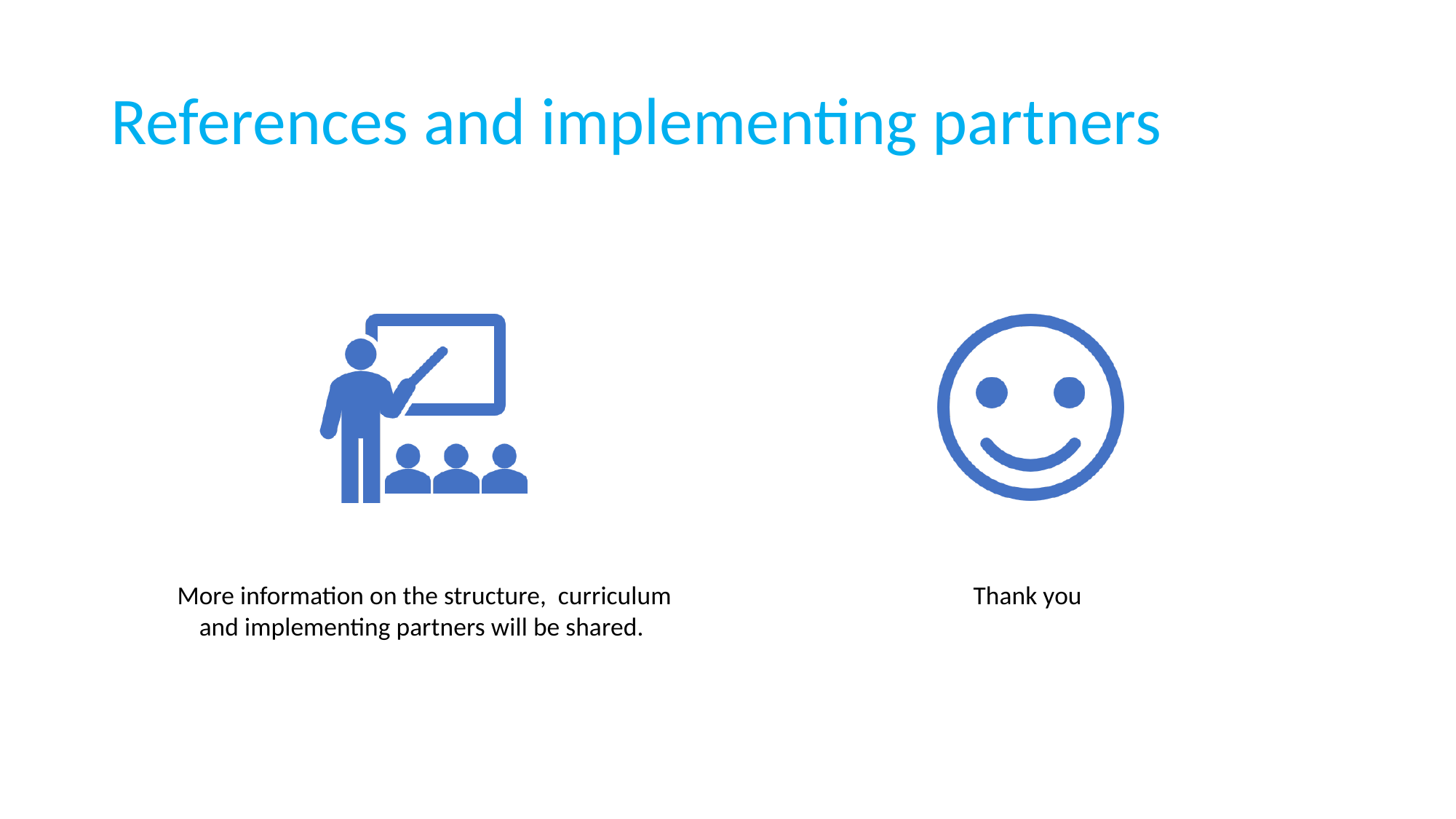

# References and implementing partners
More information on the structure,  curriculum and implementing partners will be shared.
Thank you